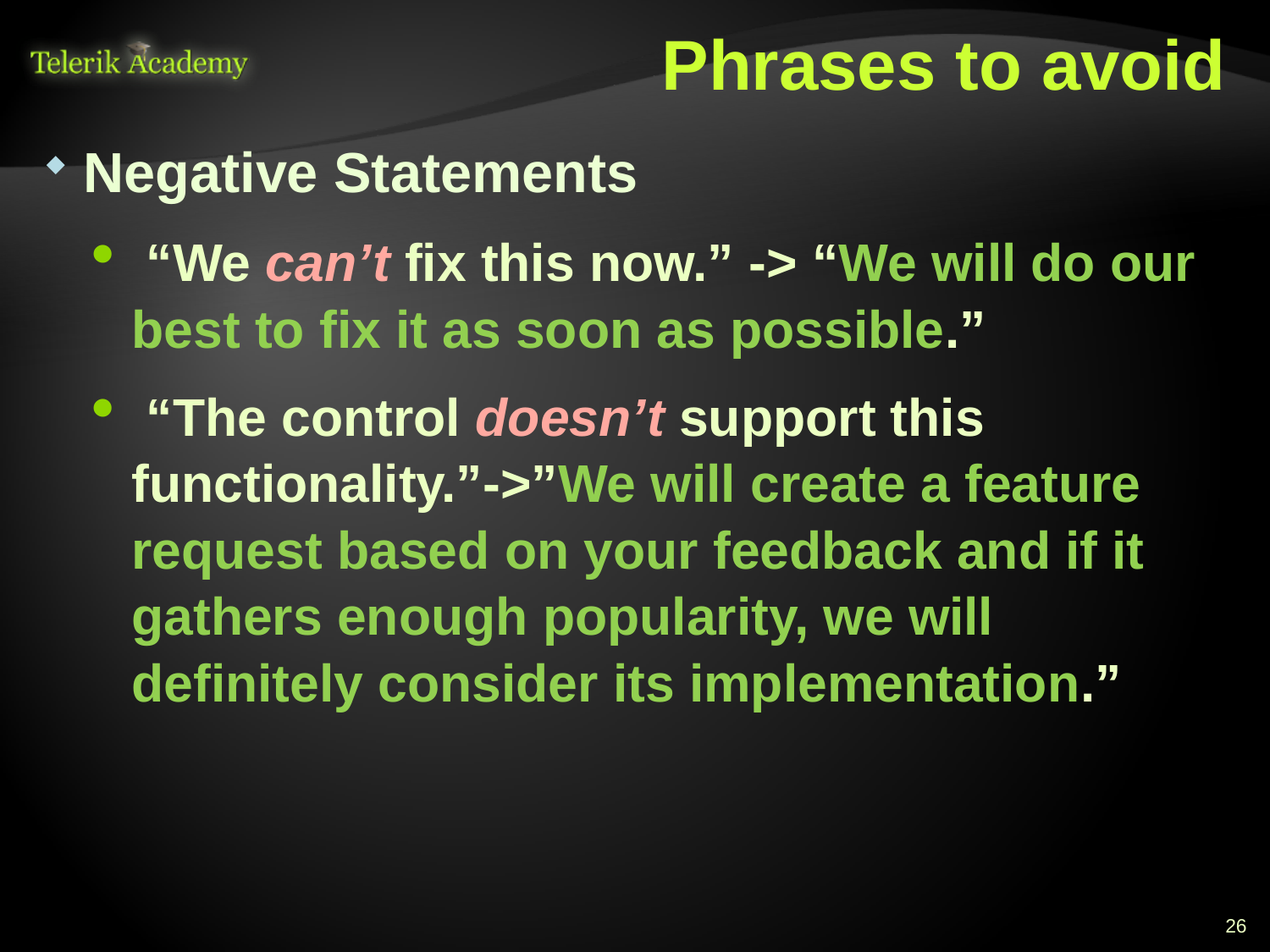

# Phrases to avoid
Negative Statements
 “We can’t fix this now.” -> “We will do our best to fix it as soon as possible.”
 “The control doesn’t support this functionality.”->”We will create a feature request based on your feedback and if it gathers enough popularity, we will definitely consider its implementation.”

26